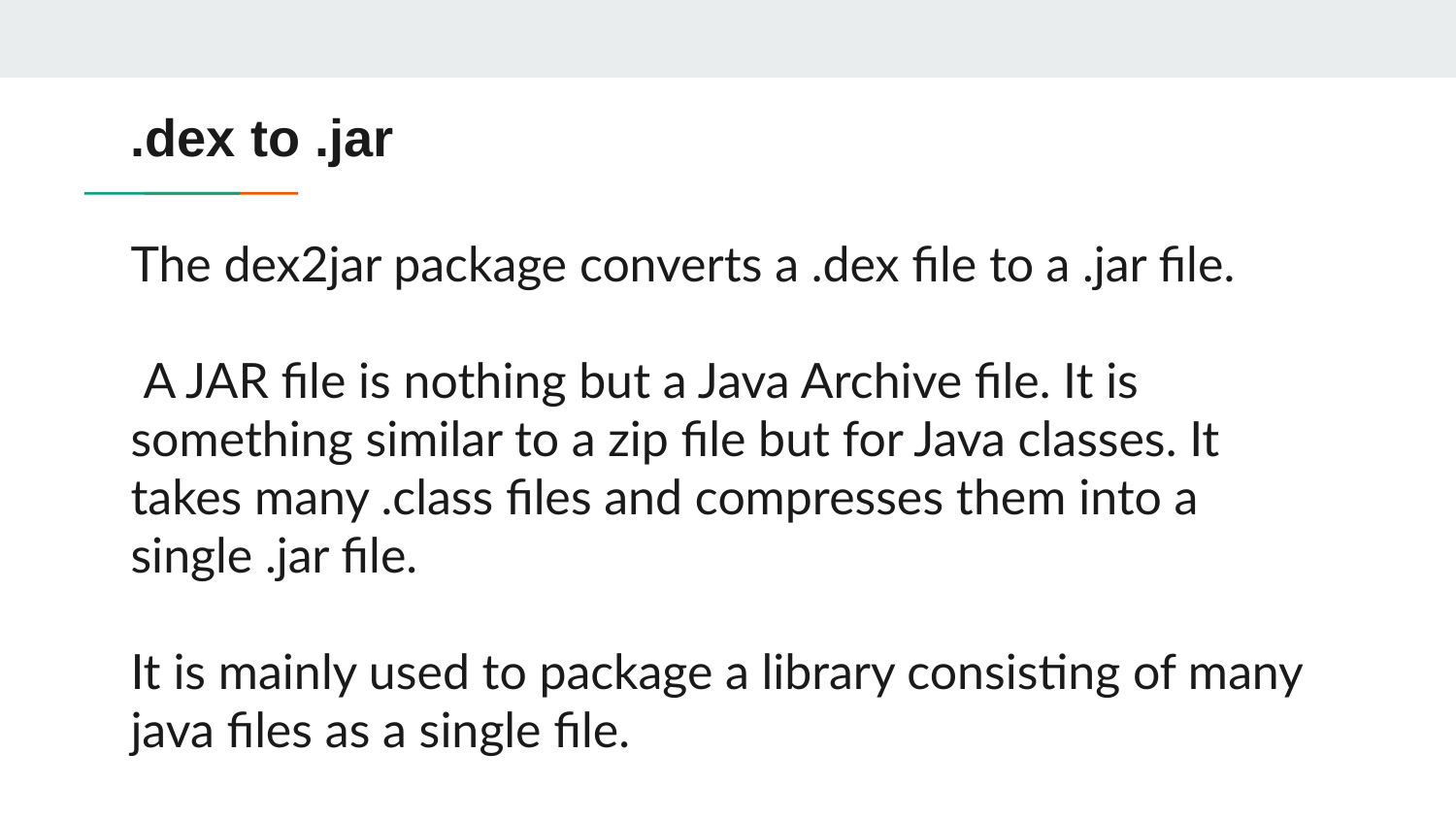

# .dex to .jar
The dex2jar package converts a .dex file to a .jar file.

 A JAR file is nothing but a Java Archive file. It is something similar to a zip file but for Java classes. It takes many .class files and compresses them into a single .jar file.

It is mainly used to package a library consisting of many java files as a single file.